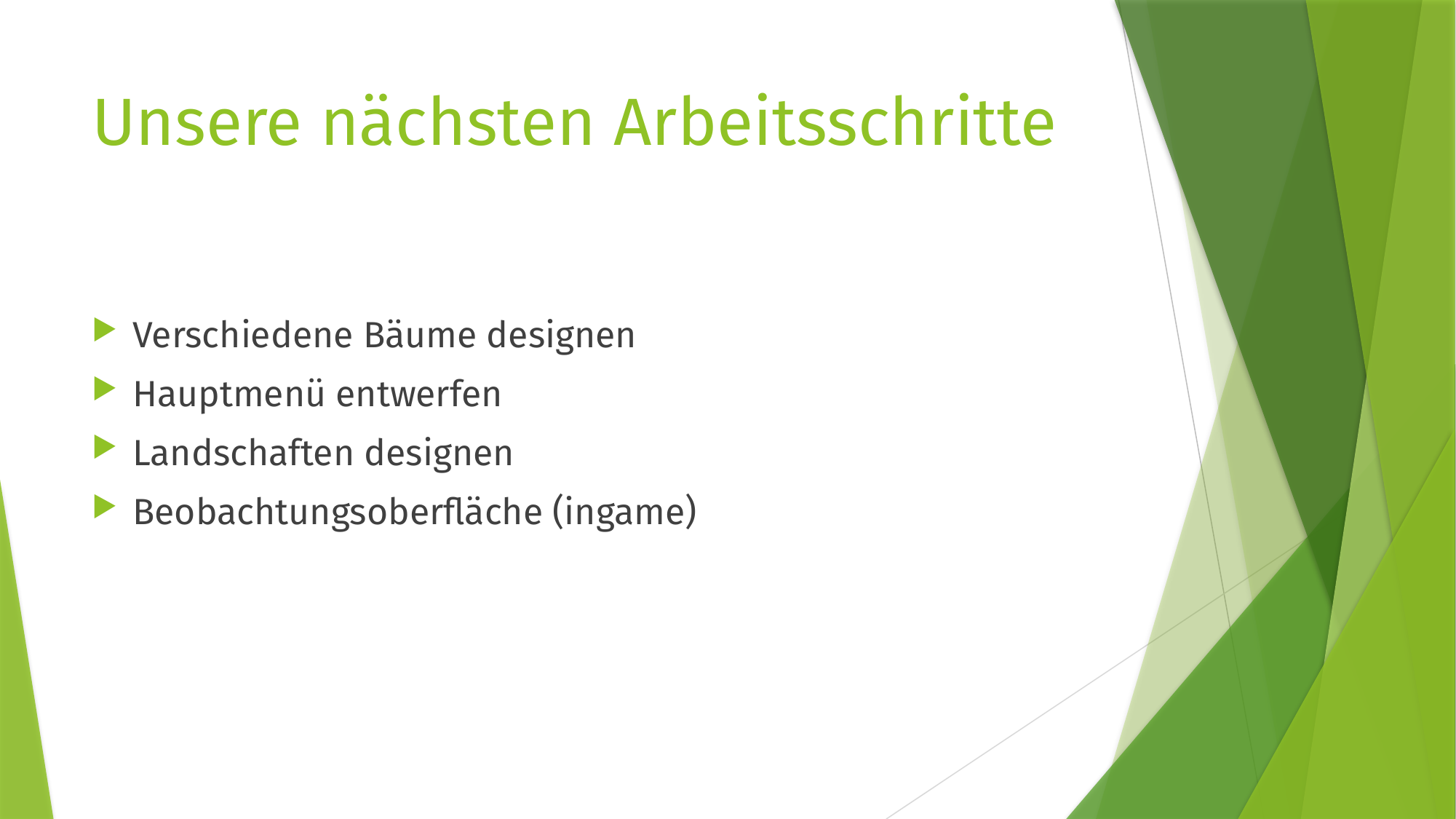

# Unsere nächsten Arbeitsschritte

Verschiedene Bäume designen
Hauptmenü entwerfen
Landschaften designen
Beobachtungsoberfläche (ingame)